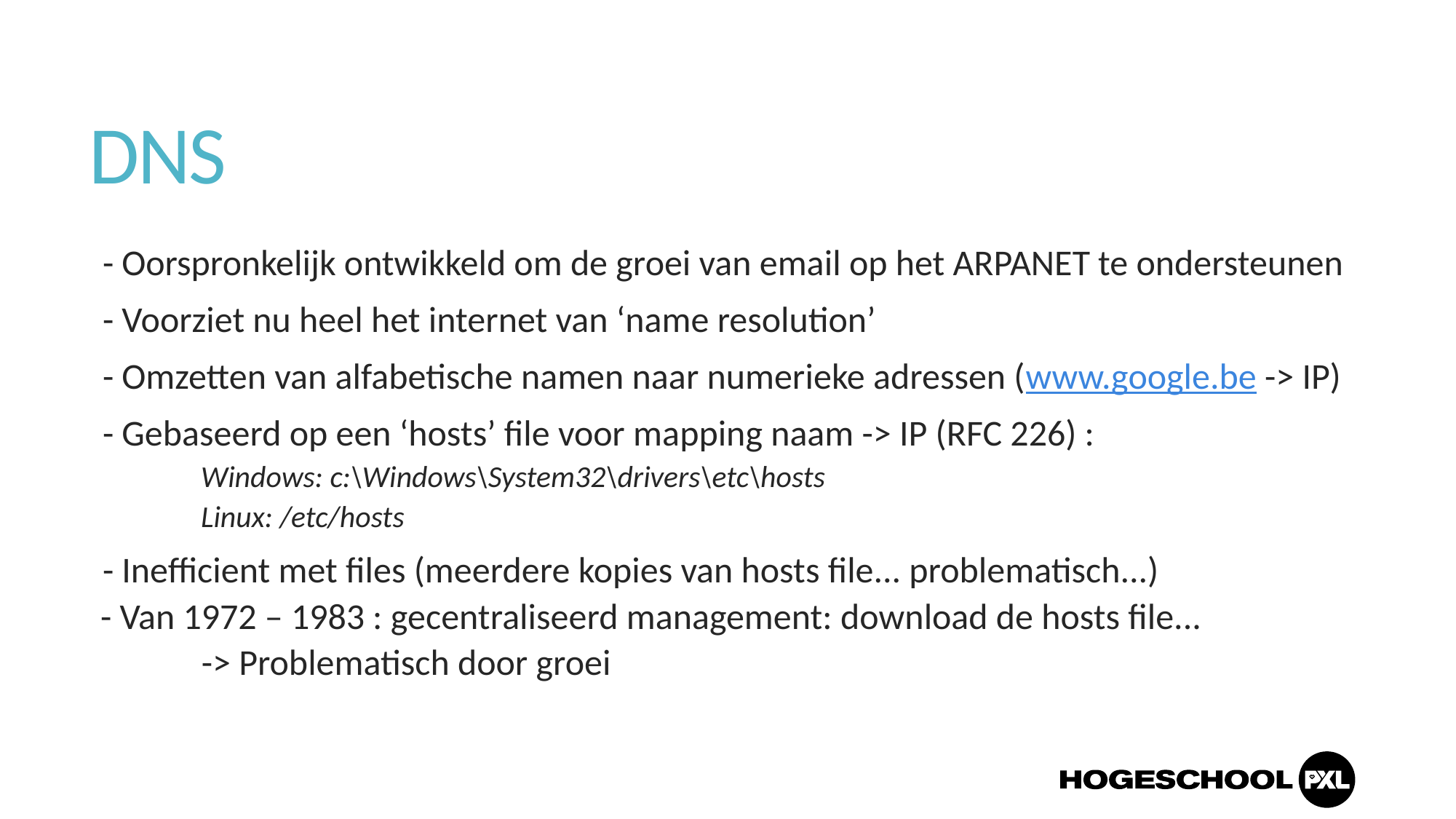

# DNS
- Oorspronkelijk ontwikkeld om de groei van email op het ARPANET te ondersteunen
- Voorziet nu heel het internet van ‘name resolution’
- Omzetten van alfabetische namen naar numerieke adressen (www.google.be -> IP)
- Gebaseerd op een ‘hosts’ file voor mapping naam -> IP (RFC 226) :
	Windows: c:\Windows\System32\drivers\etc\hosts
	Linux: /etc/hosts
- Inefficient met files (meerdere kopies van hosts file... problematisch...)
 - Van 1972 – 1983 : gecentraliseerd management: download de hosts file...
	-> Problematisch door groei